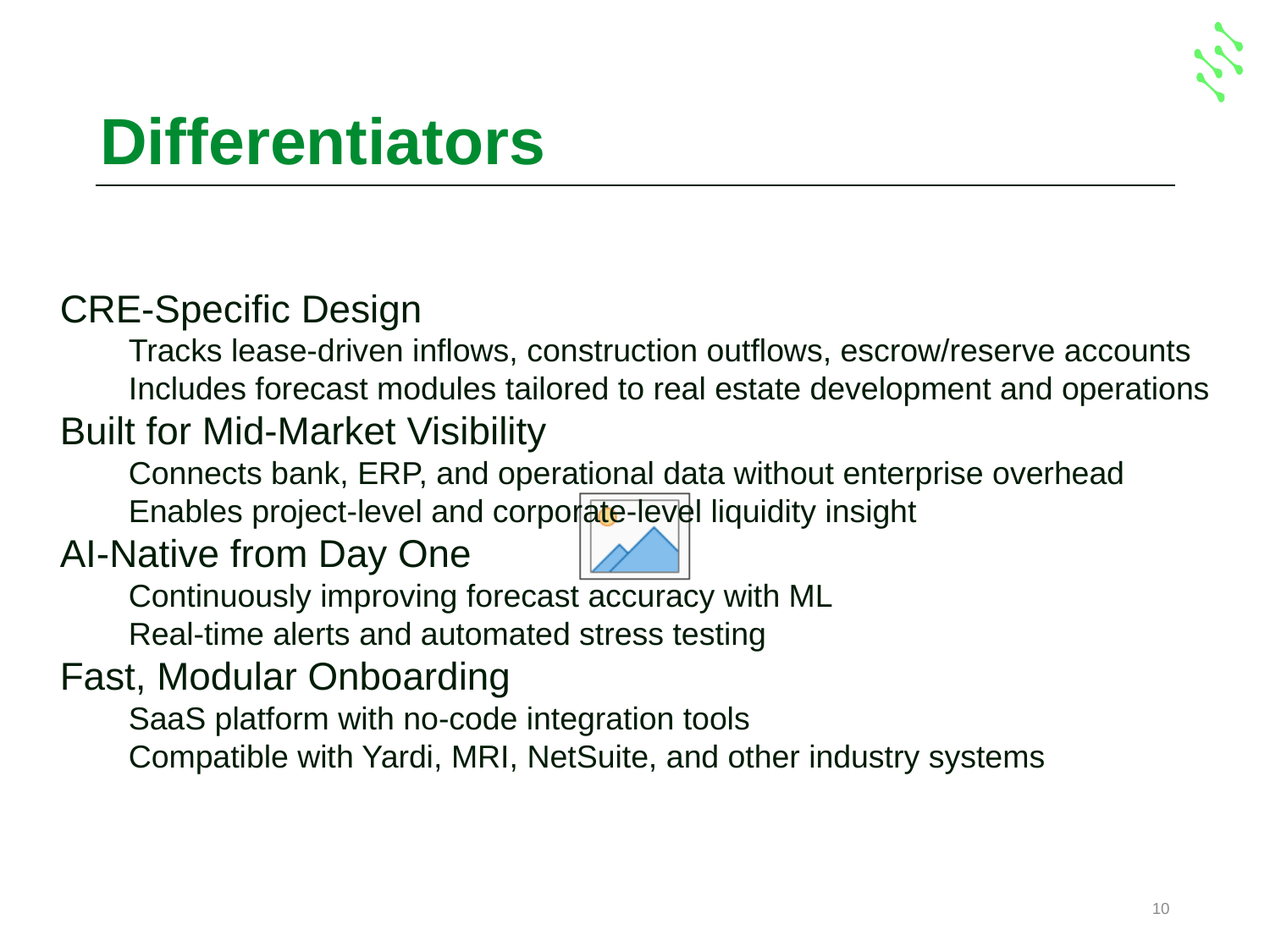

# Differentiators
CRE-Specific Design
Tracks lease-driven inflows, construction outflows, escrow/reserve accounts
Includes forecast modules tailored to real estate development and operations
Built for Mid-Market Visibility
Connects bank, ERP, and operational data without enterprise overhead
Enables project-level and corporate-level liquidity insight
AI-Native from Day One
Continuously improving forecast accuracy with ML
Real-time alerts and automated stress testing
Fast, Modular Onboarding
SaaS platform with no-code integration tools
Compatible with Yardi, MRI, NetSuite, and other industry systems
10